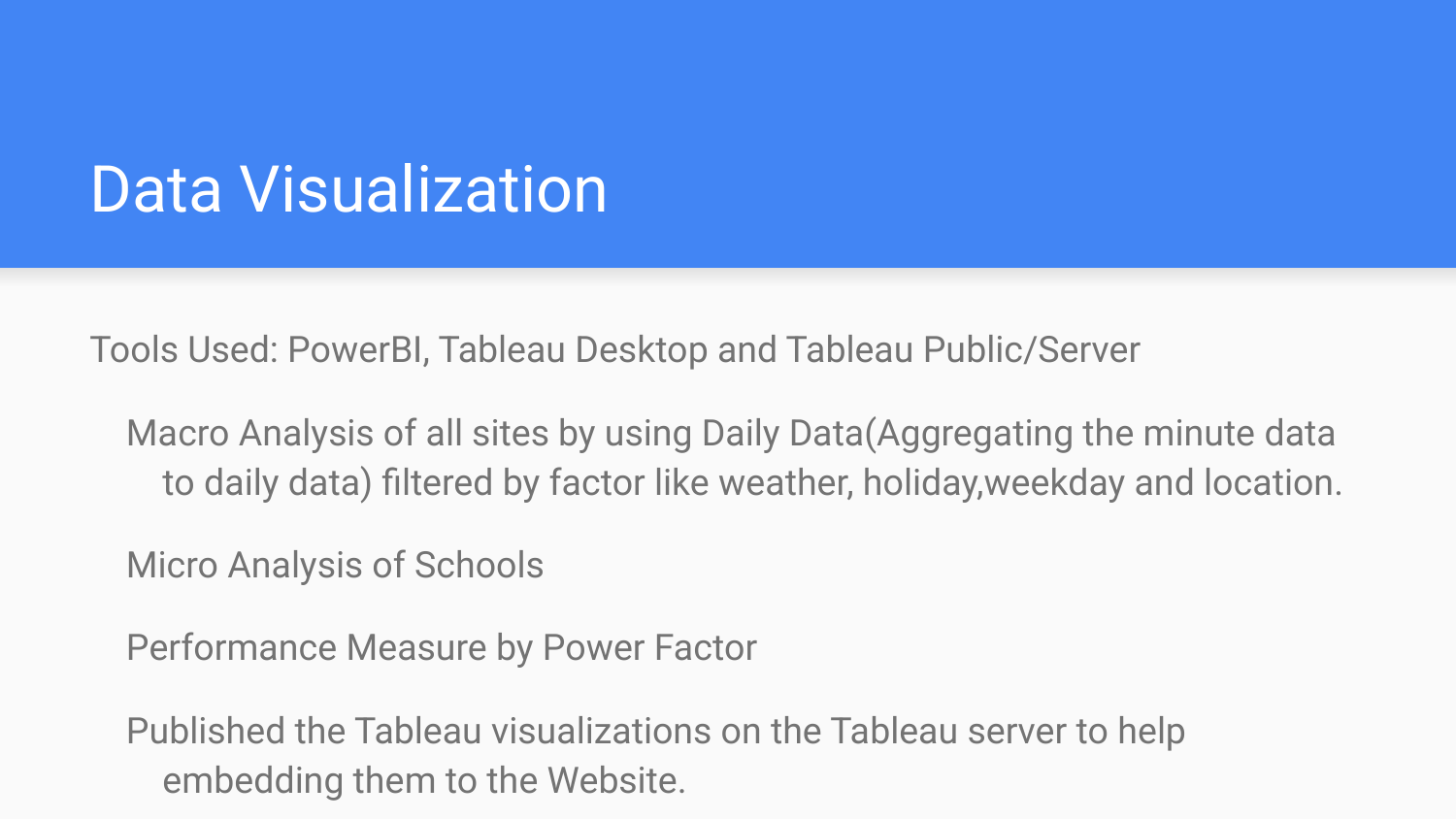

# Data Visualization
Tools Used: PowerBI, Tableau Desktop and Tableau Public/Server
Macro Analysis of all sites by using Daily Data(Aggregating the minute data to daily data) filtered by factor like weather, holiday,weekday and location.
Micro Analysis of Schools
Performance Measure by Power Factor
Published the Tableau visualizations on the Tableau server to help embedding them to the Website.